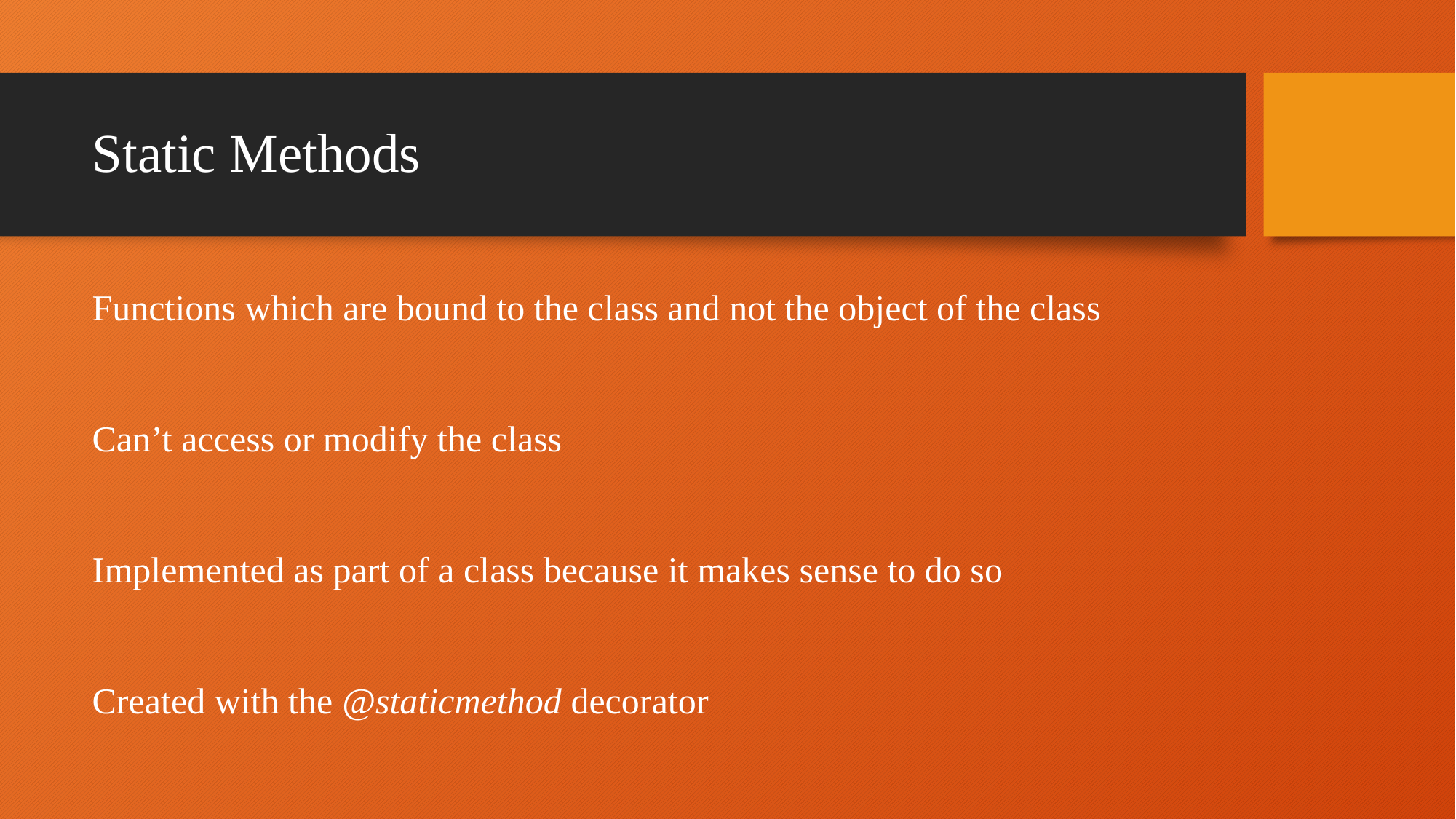

# Static Methods
Functions which are bound to the class and not the object of the class

Can’t access or modify the class

Implemented as part of a class because it makes sense to do so

Created with the @staticmethod decorator